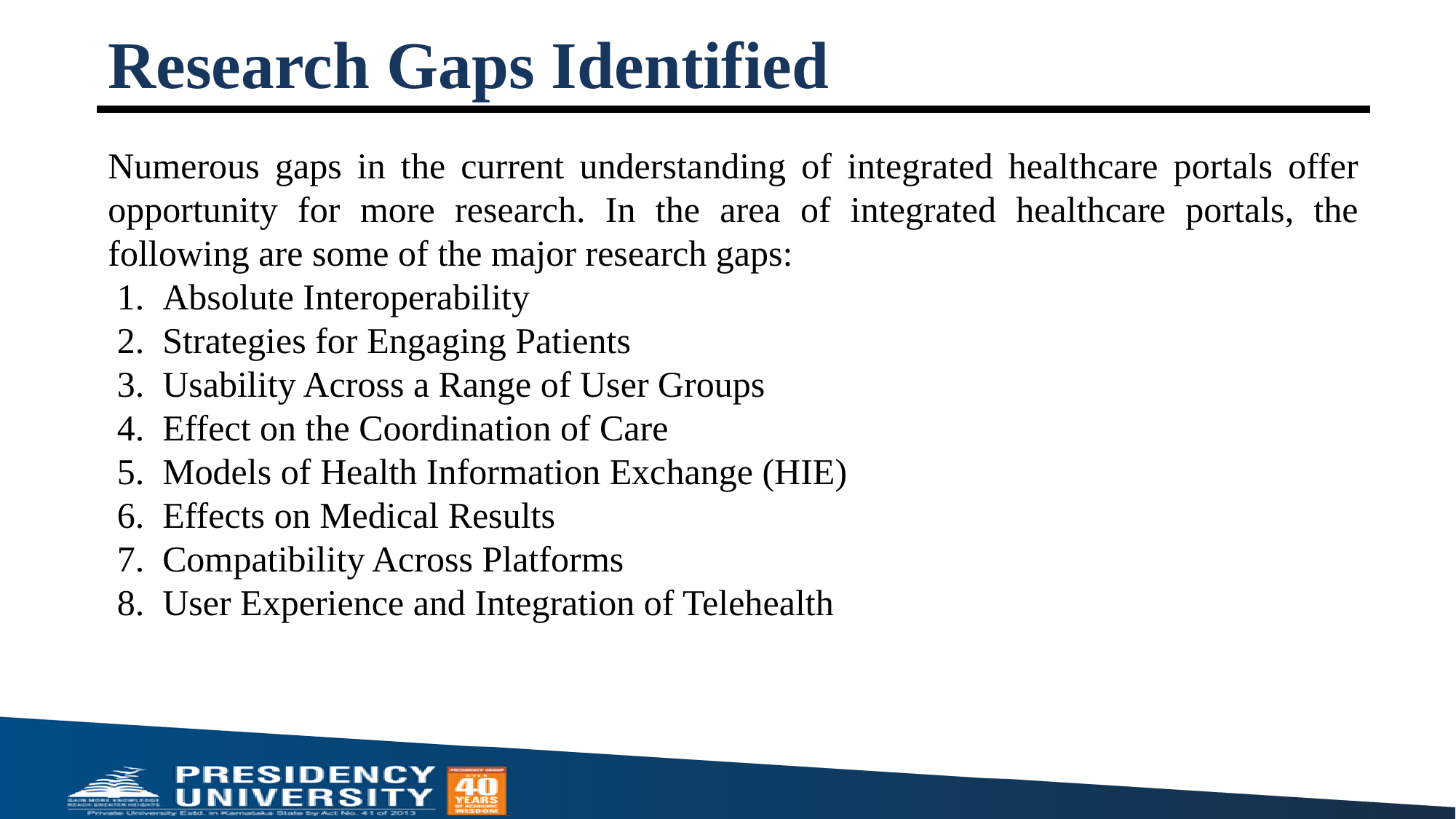

# Research Gaps Identified
Numerous gaps in the current understanding of integrated healthcare portals offer opportunity for more research. In the area of integrated healthcare portals, the following are some of the major research gaps:
Absolute Interoperability
Strategies for Engaging Patients
Usability Across a Range of User Groups
Effect on the Coordination of Care
Models of Health Information Exchange (HIE)
Effects on Medical Results
Compatibility Across Platforms
User Experience and Integration of Telehealth